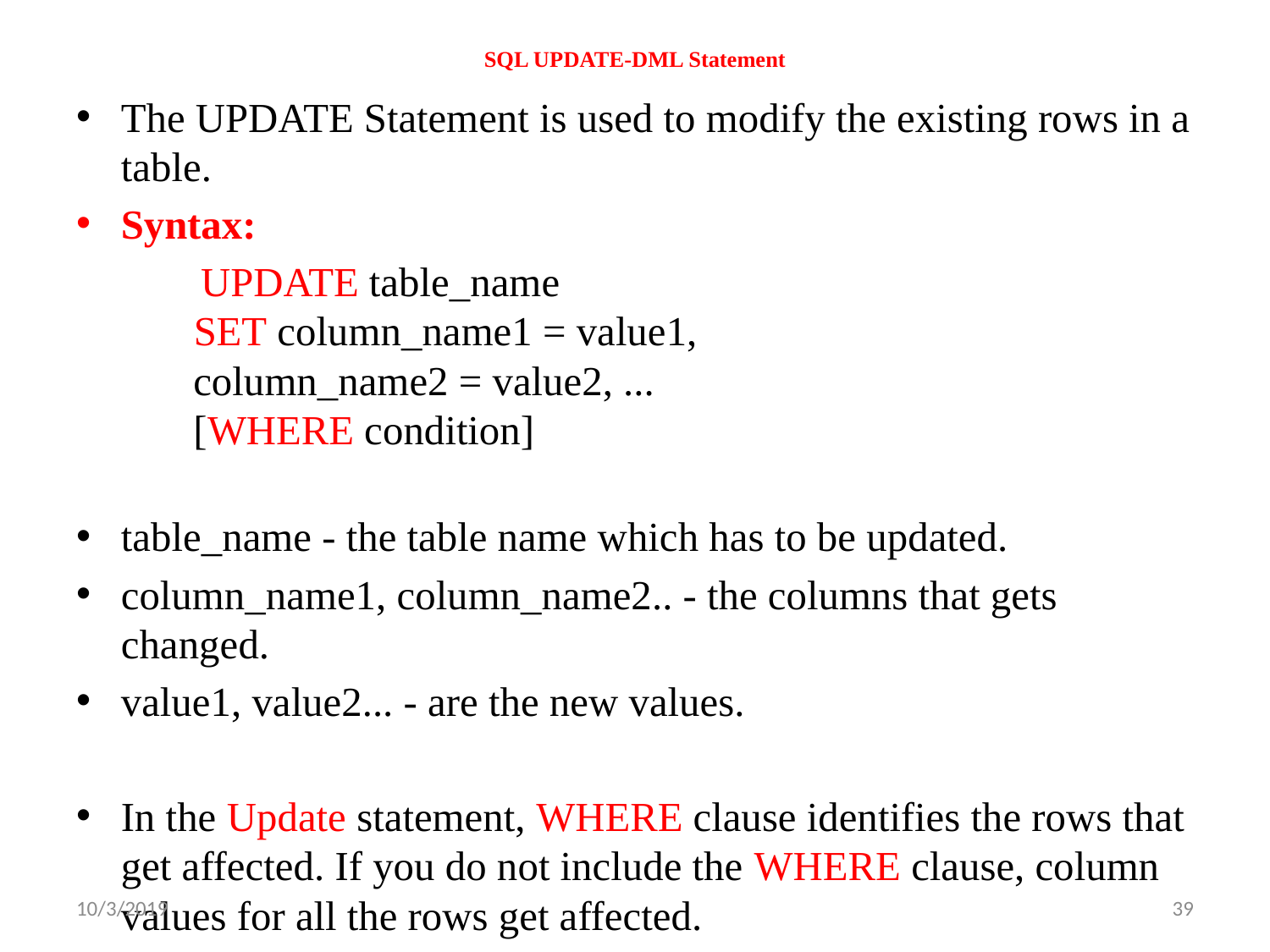

# SQL UPDATE-DML Statement
The UPDATE Statement is used to modify the existing rows in a table.
Syntax:
            UPDATE table_name
       SET column_name1 = value1,
       column_name2 = value2, ...
       [WHERE condition]
table_name - the table name which has to be updated.
column_name1, column_name2.. - the columns that gets changed.
value1, value2... - are the new values.

In the Update statement, WHERE clause identifies the rows that get affected. If you do not include the WHERE clause, column values for all the rows get affected.

10/3/2019
39